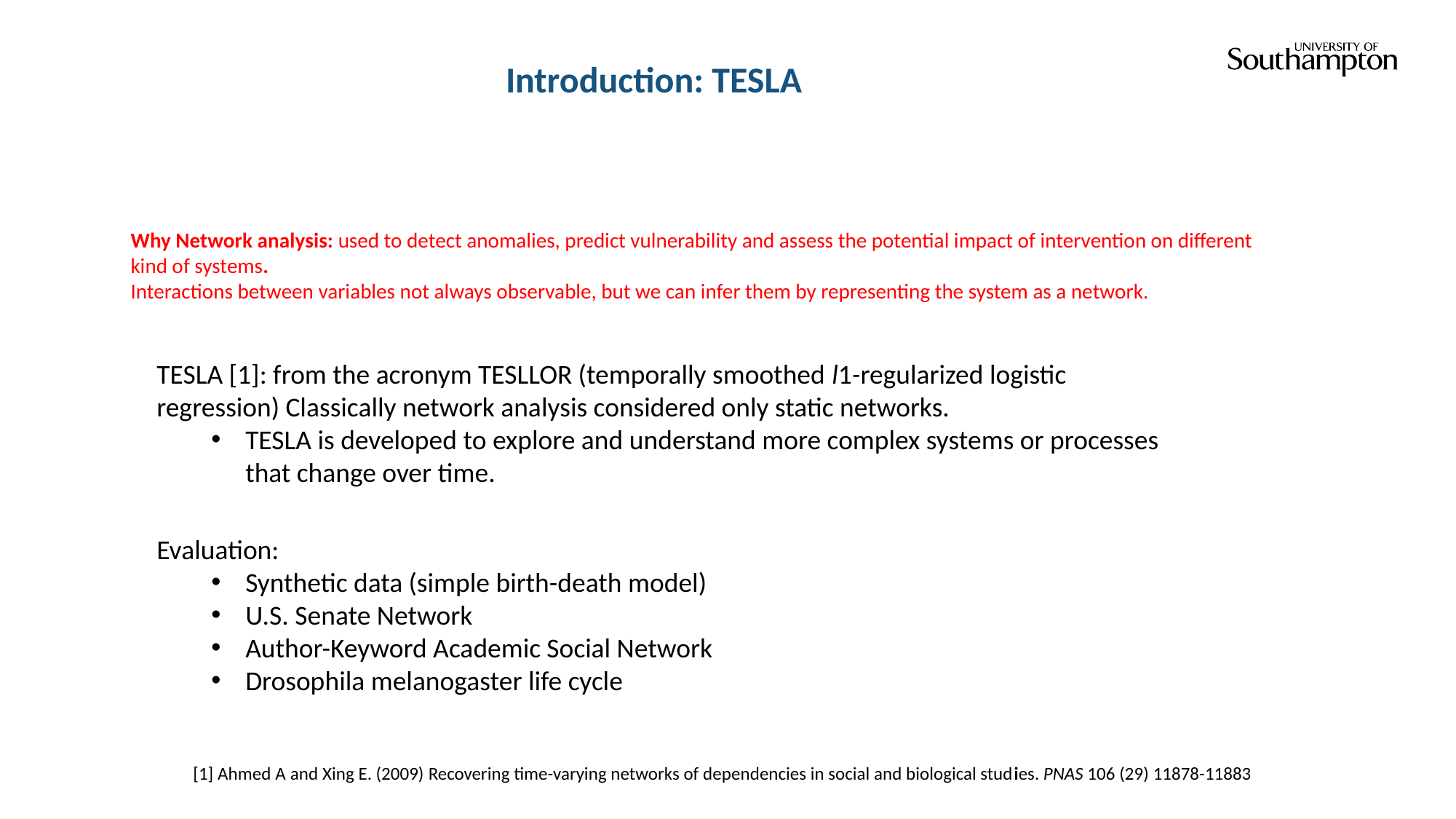

Introduction: TESLA
Why Network analysis: used to detect anomalies, predict vulnerability and assess the potential impact of intervention on different kind of systems.
Interactions between variables not always observable, but we can infer them by representing the system as a network.
TESLA [1]: from the acronym TESLLOR (temporally smoothed l1-regularized logistic regression) Classically network analysis considered only static networks.
TESLA is developed to explore and understand more complex systems or processes that change over time.
Evaluation:
Synthetic data (simple birth-death model)
U.S. Senate Network
Author-Keyword Academic Social Network
Drosophila melanogaster life cycle
[1] Ahmed A and Xing E. (2009) Recovering time-varying networks of dependencies in social and biological studies. PNAS 106 (29) 11878-11883